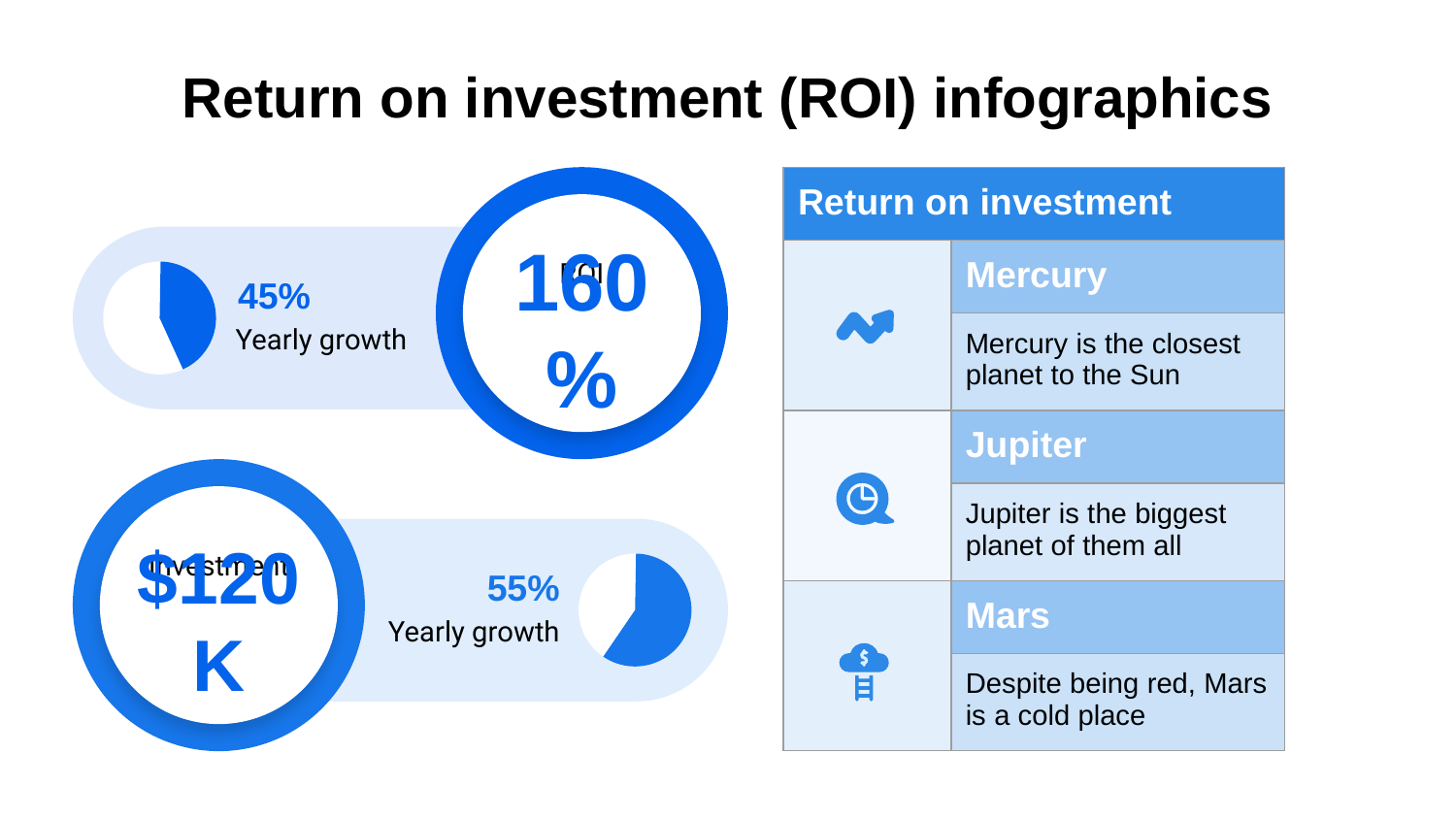

# Return on investment (ROI) infographics
| Return on investment |  |
| --- | --- |
|  | Mercury |
|  | Mercury is the closest planet to the Sun |
|  | Jupiter |
|  | Jupiter is the biggest planet of them all |
|  | Mars |
|  | Despite being red, Mars is a cold place |

ROI
160%

45%
Yearly growth

Investment
$120K

55%
Yearly growth